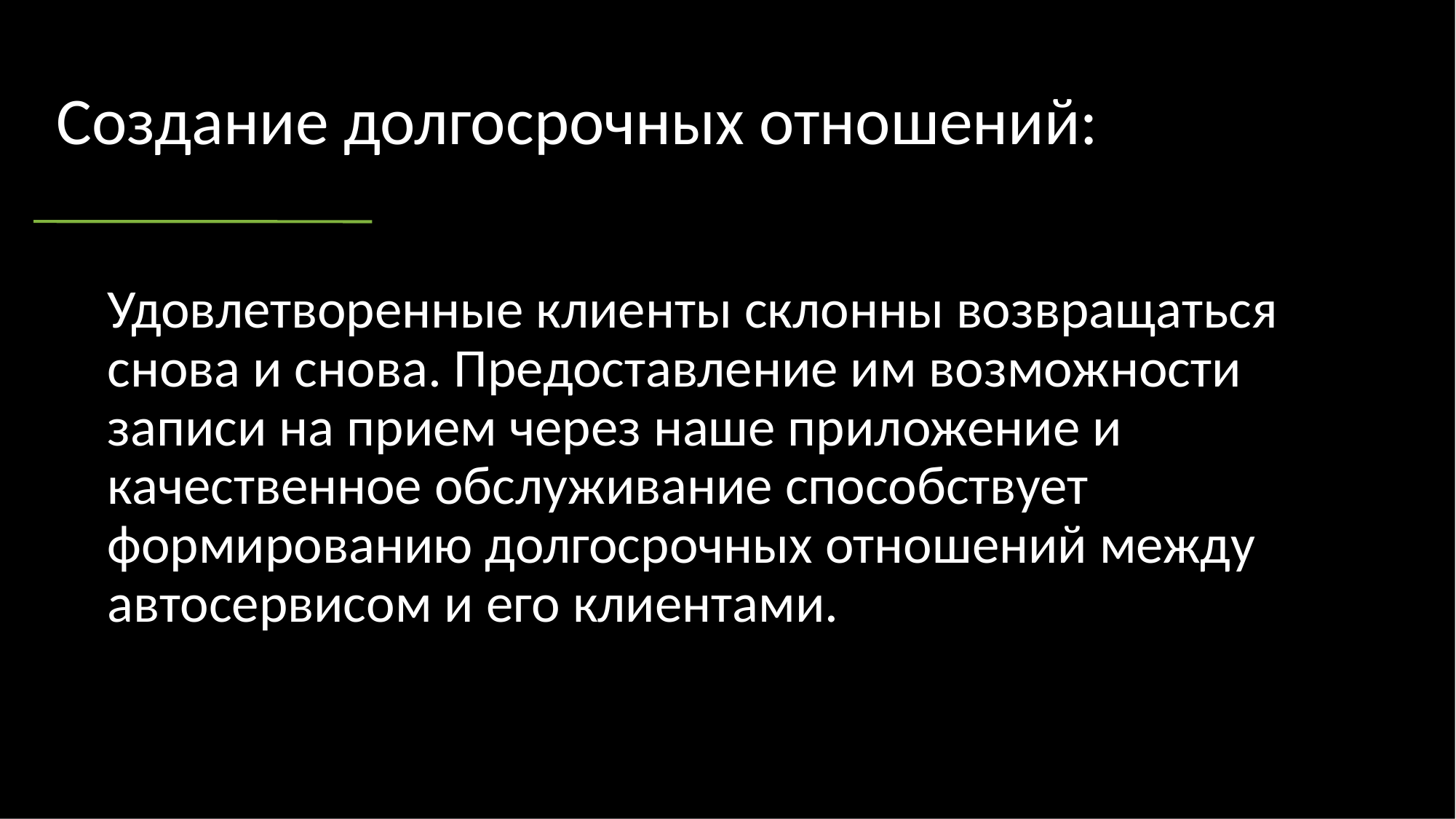

# Создание долгосрочных отношений:
Удовлетворенные клиенты склонны возвращаться снова и снова. Предоставление им возможности записи на прием через наше приложение и качественное обслуживание способствует формированию долгосрочных отношений между автосервисом и его клиентами.